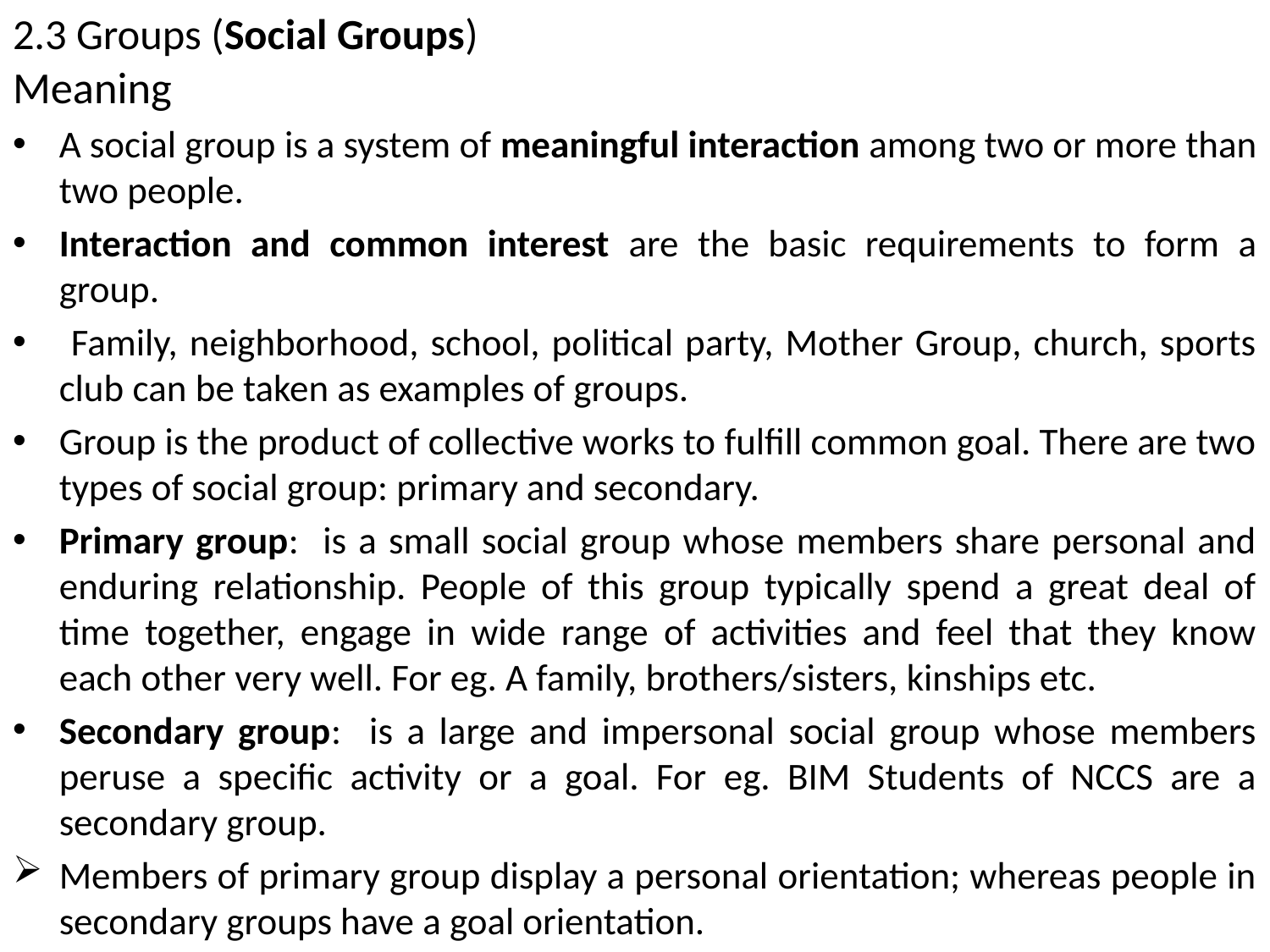

# 2.3 Groups (Social Groups)
Meaning
A social group is a system of meaningful interaction among two or more than two people.
Interaction and common interest are the basic requirements to form a group.
 Family, neighborhood, school, political party, Mother Group, church, sports club can be taken as examples of groups.
Group is the product of collective works to fulfill common goal. There are two types of social group: primary and secondary.
Primary group:  is a small social group whose members share personal and enduring relationship. People of this group typically spend a great deal of time together, engage in wide range of activities and feel that they know each other very well. For eg. A family, brothers/sisters, kinships etc.
Secondary group:  is a large and impersonal social group whose members peruse a specific activity or a goal. For eg. BIM Students of NCCS are a secondary group.
Members of primary group display a personal orientation; whereas people in secondary groups have a goal orientation.